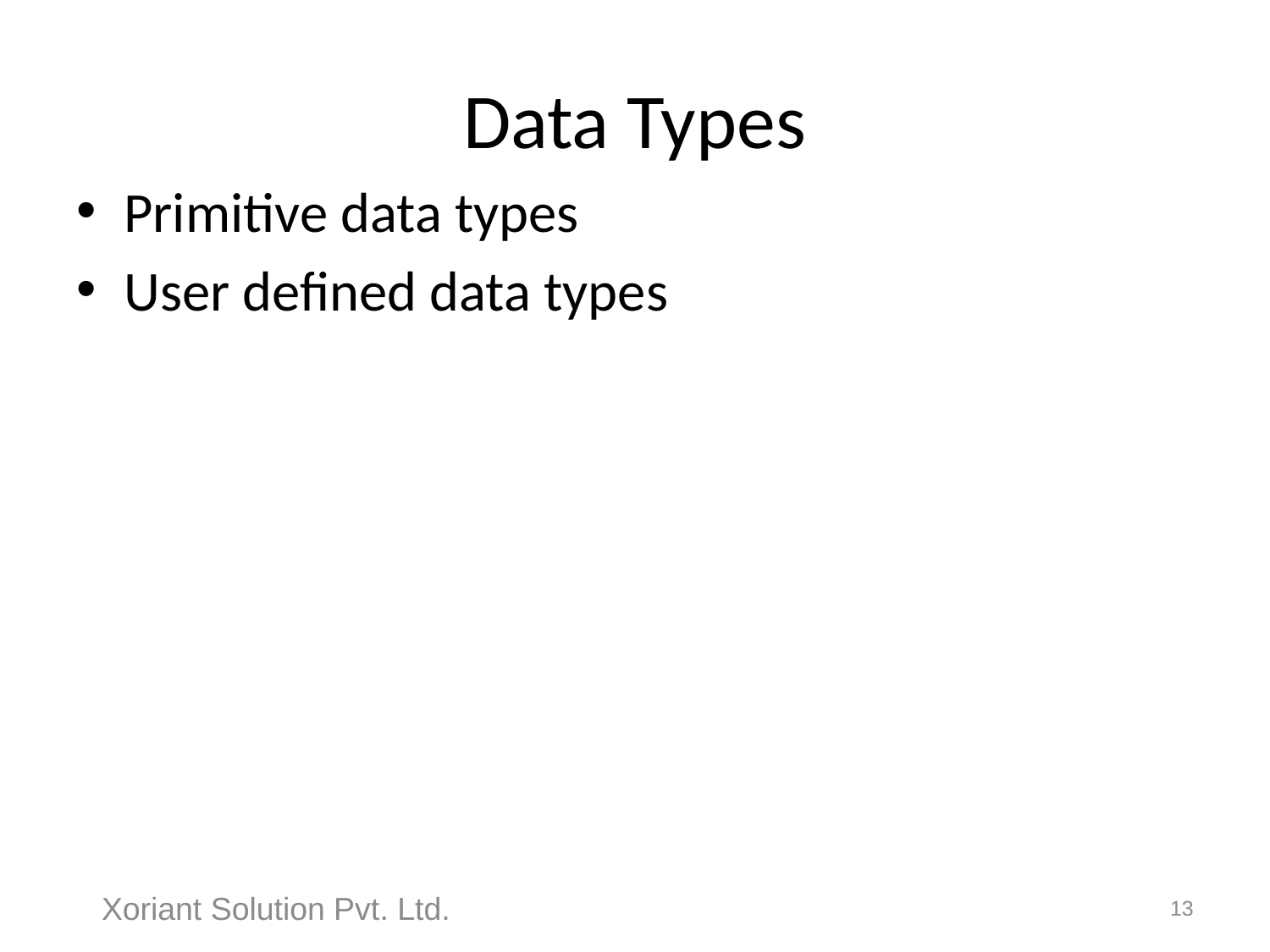

# Data Types
Primitive data types
User defined data types

Xoriant Solution Pvt. Ltd.
13